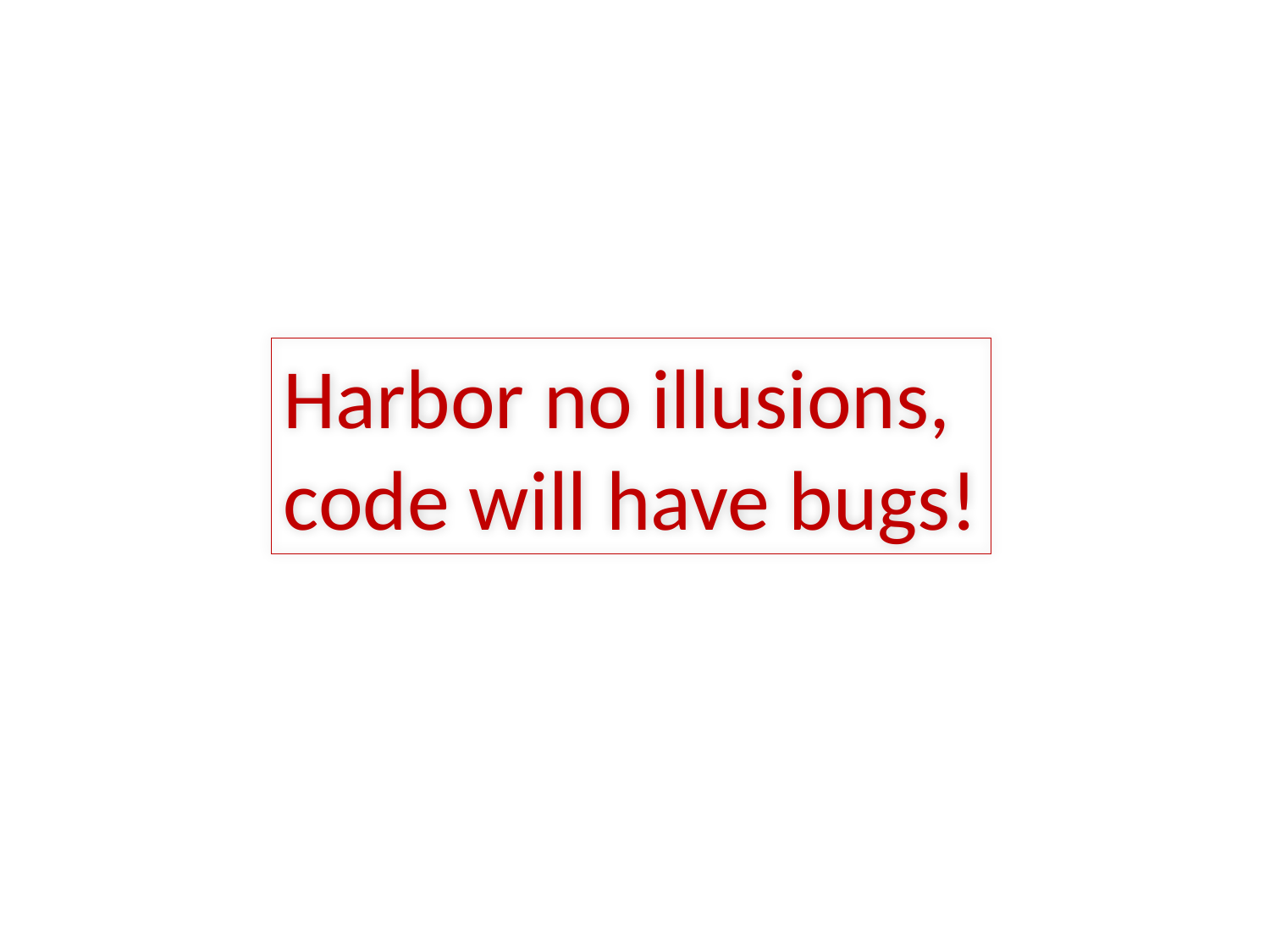

Harbor no illusions,
code will have bugs!